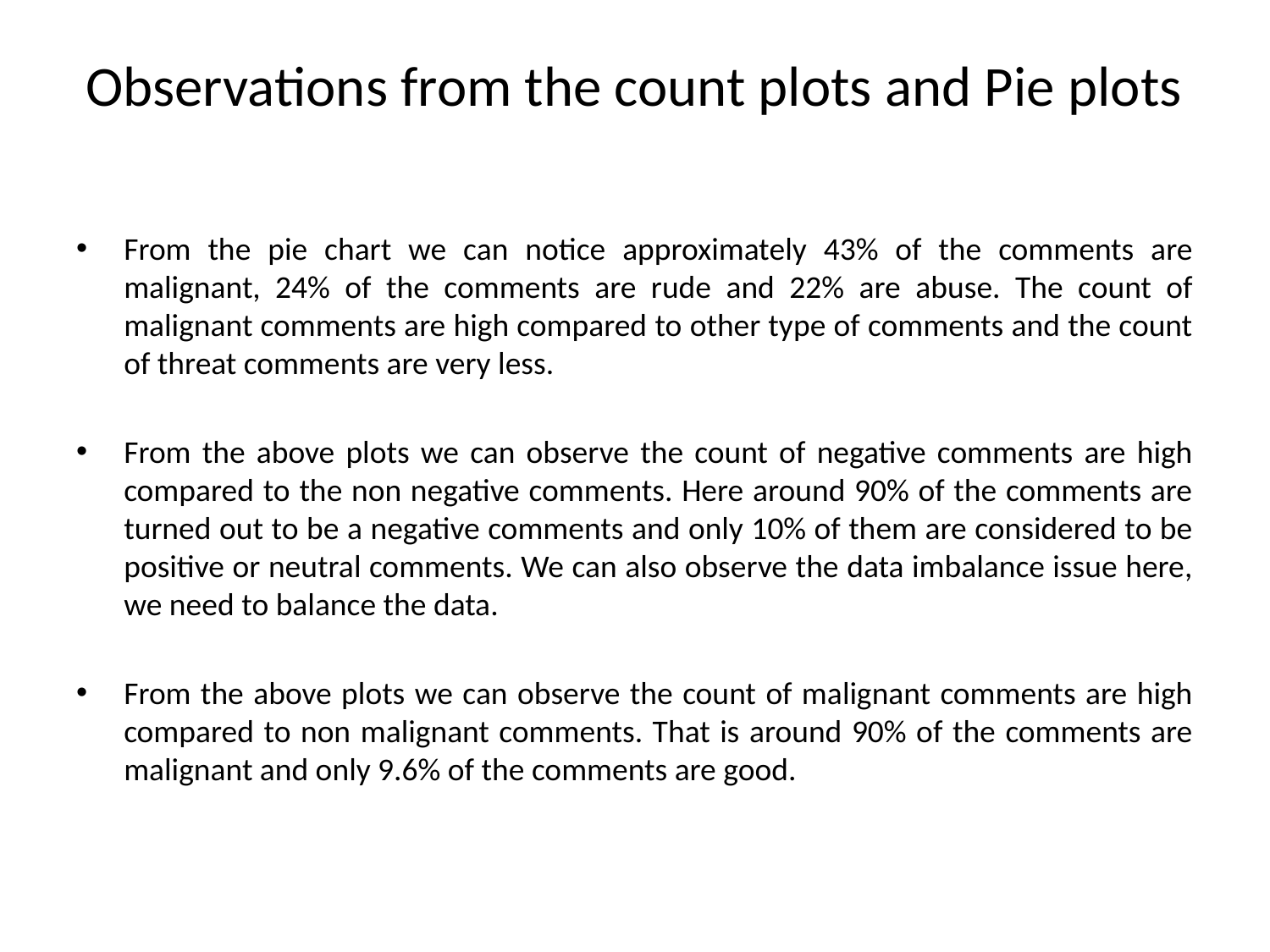

# Observations from the count plots and Pie plots
From the pie chart we can notice approximately 43% of the comments are malignant, 24% of the comments are rude and 22% are abuse. The count of malignant comments are high compared to other type of comments and the count of threat comments are very less.

From the above plots we can observe the count of negative comments are high compared to the non negative comments. Here around 90% of the comments are turned out to be a negative comments and only 10% of them are considered to be positive or neutral comments. We can also observe the data imbalance issue here, we need to balance the data.

From the above plots we can observe the count of malignant comments are high compared to non malignant comments. That is around 90% of the comments are malignant and only 9.6% of the comments are good.